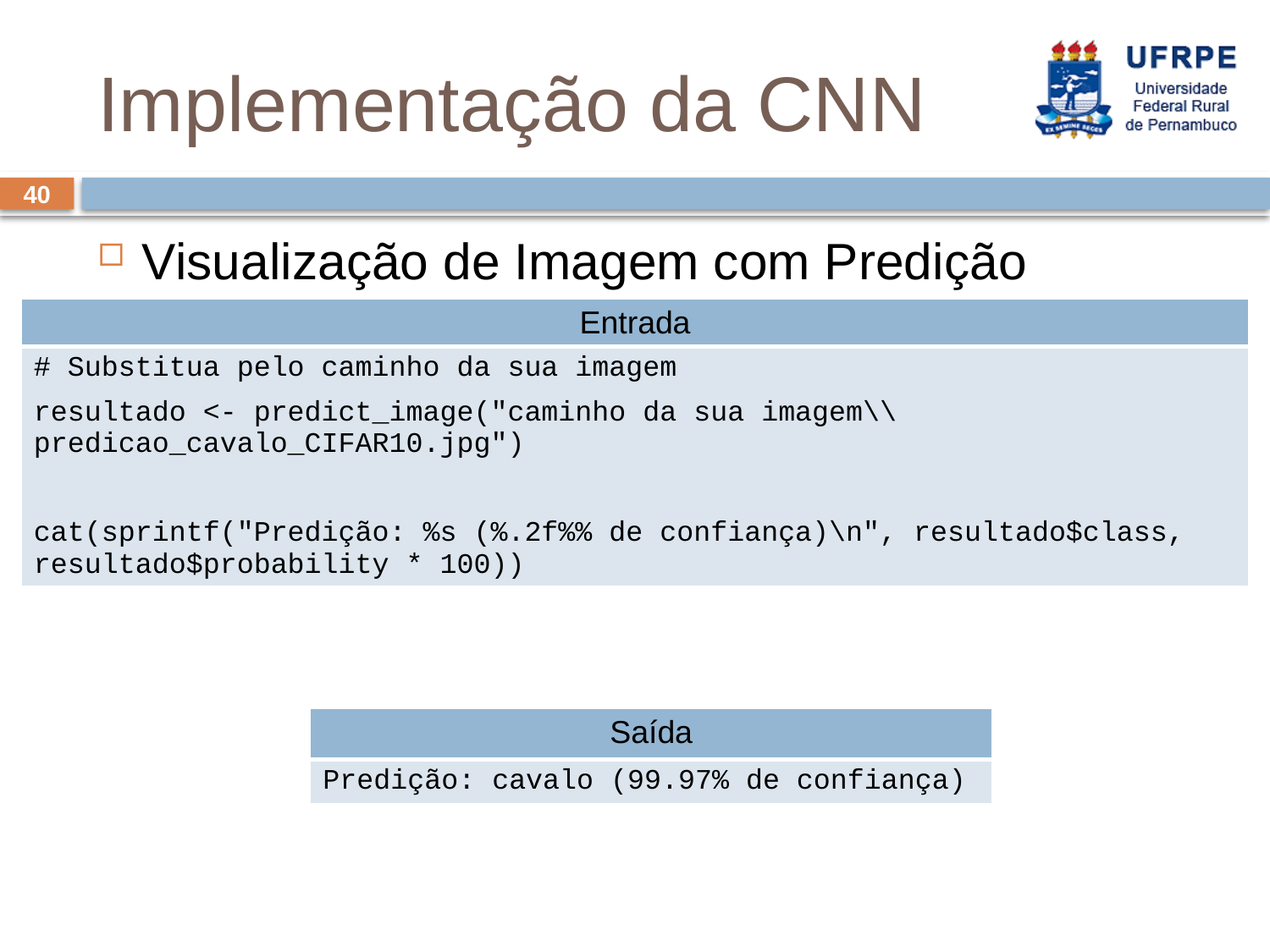

# Implementação da CNN
40
Visualização de Imagem com Predição
| Entrada |
| --- |
| # Substitua pelo caminho da sua imagem resultado <- predict\_image("caminho da sua imagem\\predicao\_cavalo\_CIFAR10.jpg") cat(sprintf("Predição: %s (%.2f%% de confiança)\n", resultado$class, resultado$probability \* 100)) |
| Saída |
| --- |
| Predição: cavalo (99.97% de confiança) |